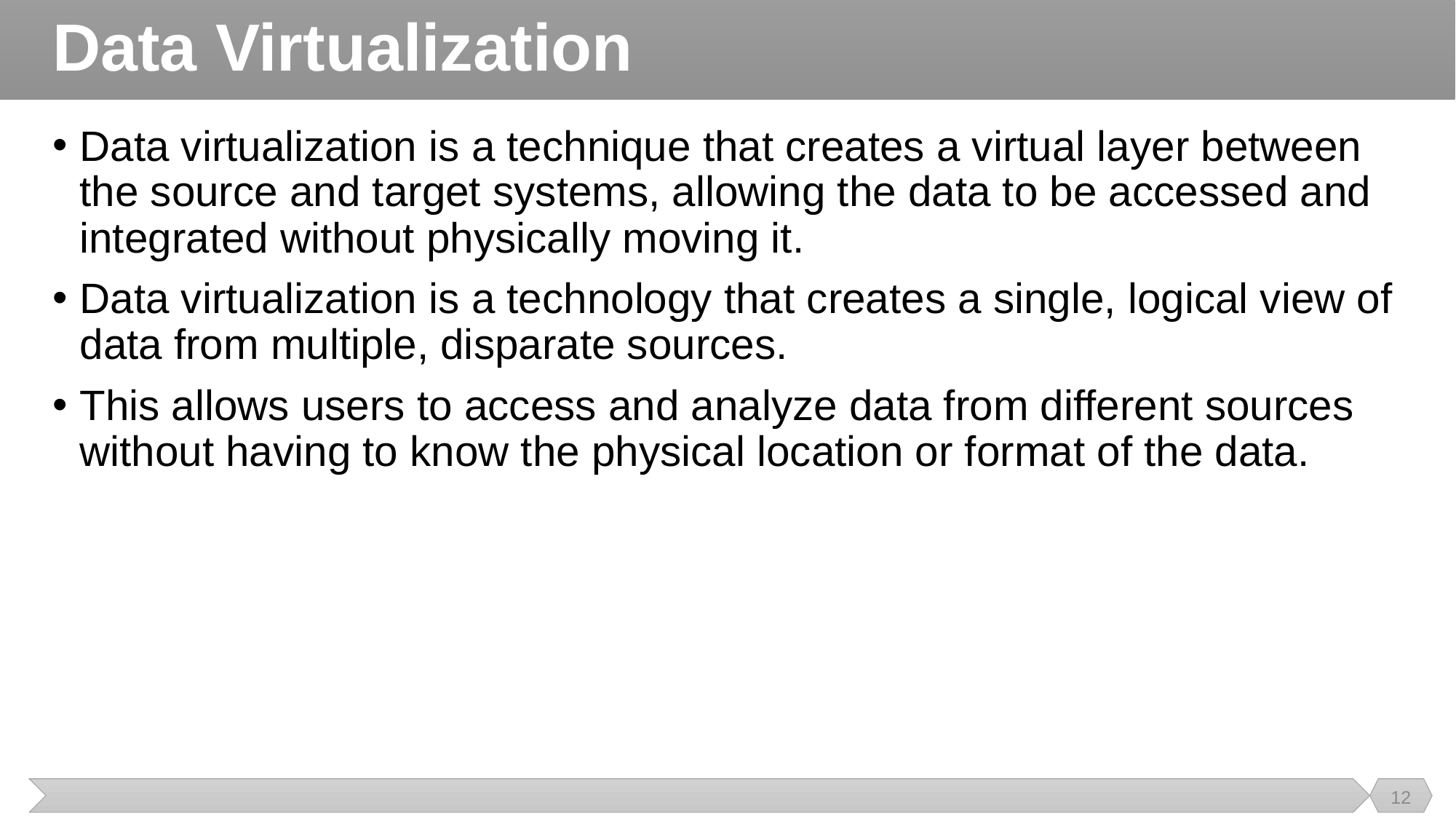

# Data Virtualization
Data virtualization is a technique that creates a virtual layer between the source and target systems, allowing the data to be accessed and integrated without physically moving it.
Data virtualization is a technology that creates a single, logical view of data from multiple, disparate sources.
This allows users to access and analyze data from different sources without having to know the physical location or format of the data.
12